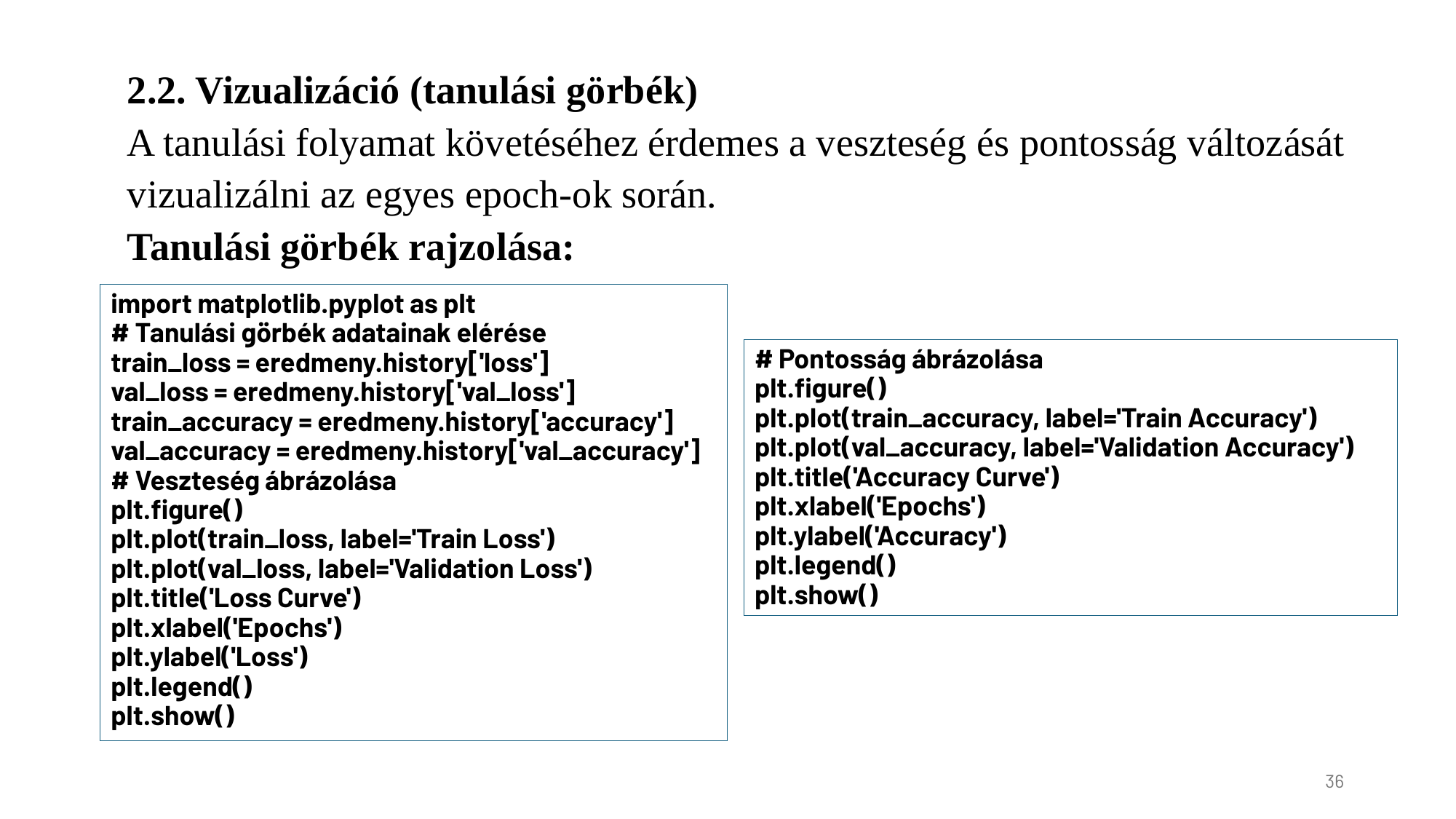

# 2.2. Vizualizáció (tanulási görbék) A tanulási folyamat követéséhez érdemes a veszteség és pontosság változását vizualizálni az egyes epoch-ok során. Tanulási görbék rajzolása:
import matplotlib.pyplot as plt
# Tanulási görbék adatainak elérése
train_loss = eredmeny.history['loss']
val_loss = eredmeny.history['val_loss']
train_accuracy = eredmeny.history['accuracy']
val_accuracy = eredmeny.history['val_accuracy']
# Veszteség ábrázolása
plt.figure()
plt.plot(train_loss, label='Train Loss')
plt.plot(val_loss, label='Validation Loss')
plt.title('Loss Curve')
plt.xlabel('Epochs')
plt.ylabel('Loss')
plt.legend()
plt.show()
# Pontosság ábrázolása
plt.figure()
plt.plot(train_accuracy, label='Train Accuracy')
plt.plot(val_accuracy, label='Validation Accuracy')
plt.title('Accuracy Curve')
plt.xlabel('Epochs')
plt.ylabel('Accuracy')
plt.legend()
plt.show()
36